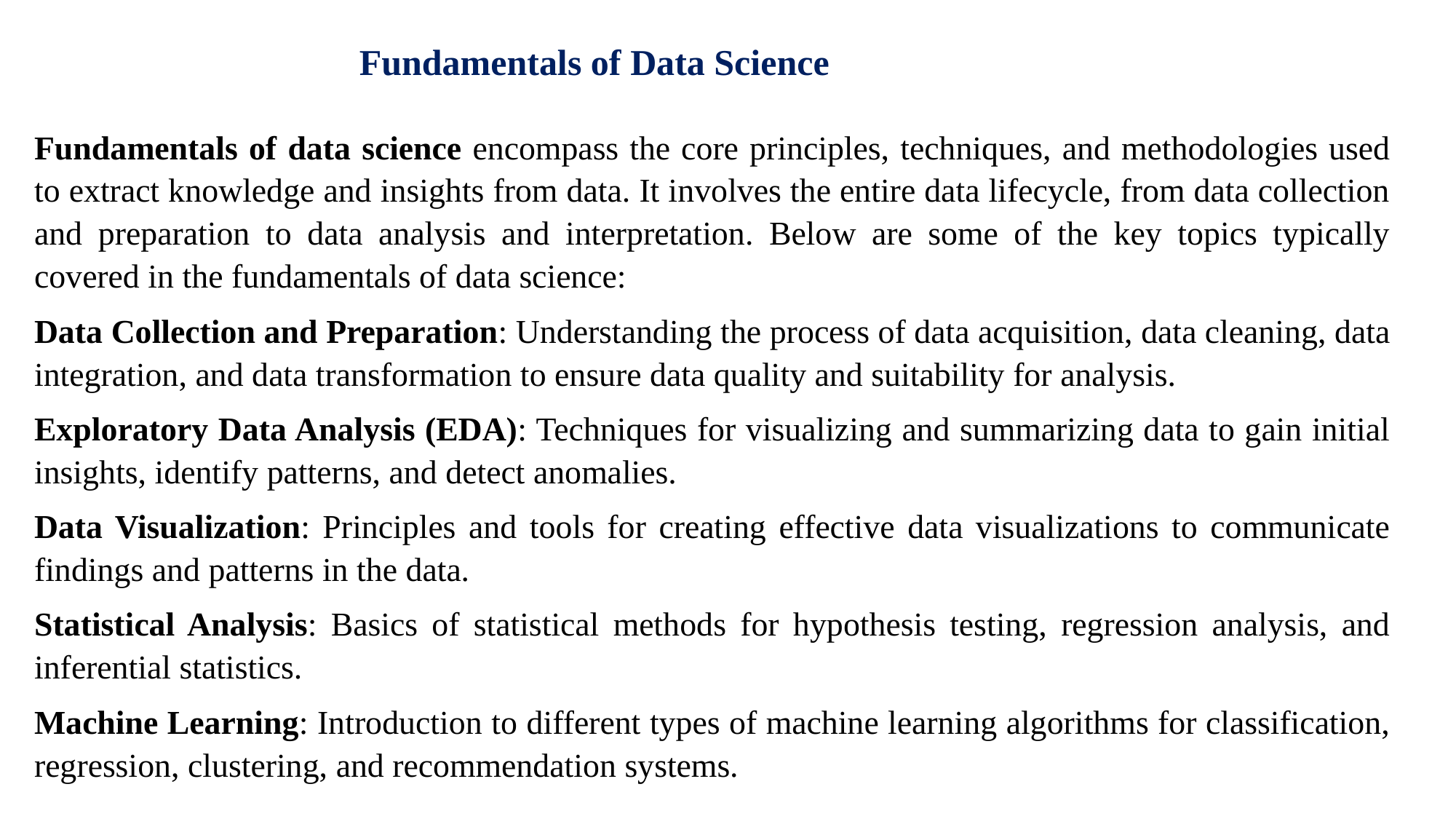

Fundamentals of Data Science
Fundamentals of data science encompass the core principles, techniques, and methodologies used to extract knowledge and insights from data. It involves the entire data lifecycle, from data collection and preparation to data analysis and interpretation. Below are some of the key topics typically covered in the fundamentals of data science:
Data Collection and Preparation: Understanding the process of data acquisition, data cleaning, data integration, and data transformation to ensure data quality and suitability for analysis.
Exploratory Data Analysis (EDA): Techniques for visualizing and summarizing data to gain initial insights, identify patterns, and detect anomalies.
Data Visualization: Principles and tools for creating effective data visualizations to communicate findings and patterns in the data.
Statistical Analysis: Basics of statistical methods for hypothesis testing, regression analysis, and inferential statistics.
Machine Learning: Introduction to different types of machine learning algorithms for classification, regression, clustering, and recommendation systems.